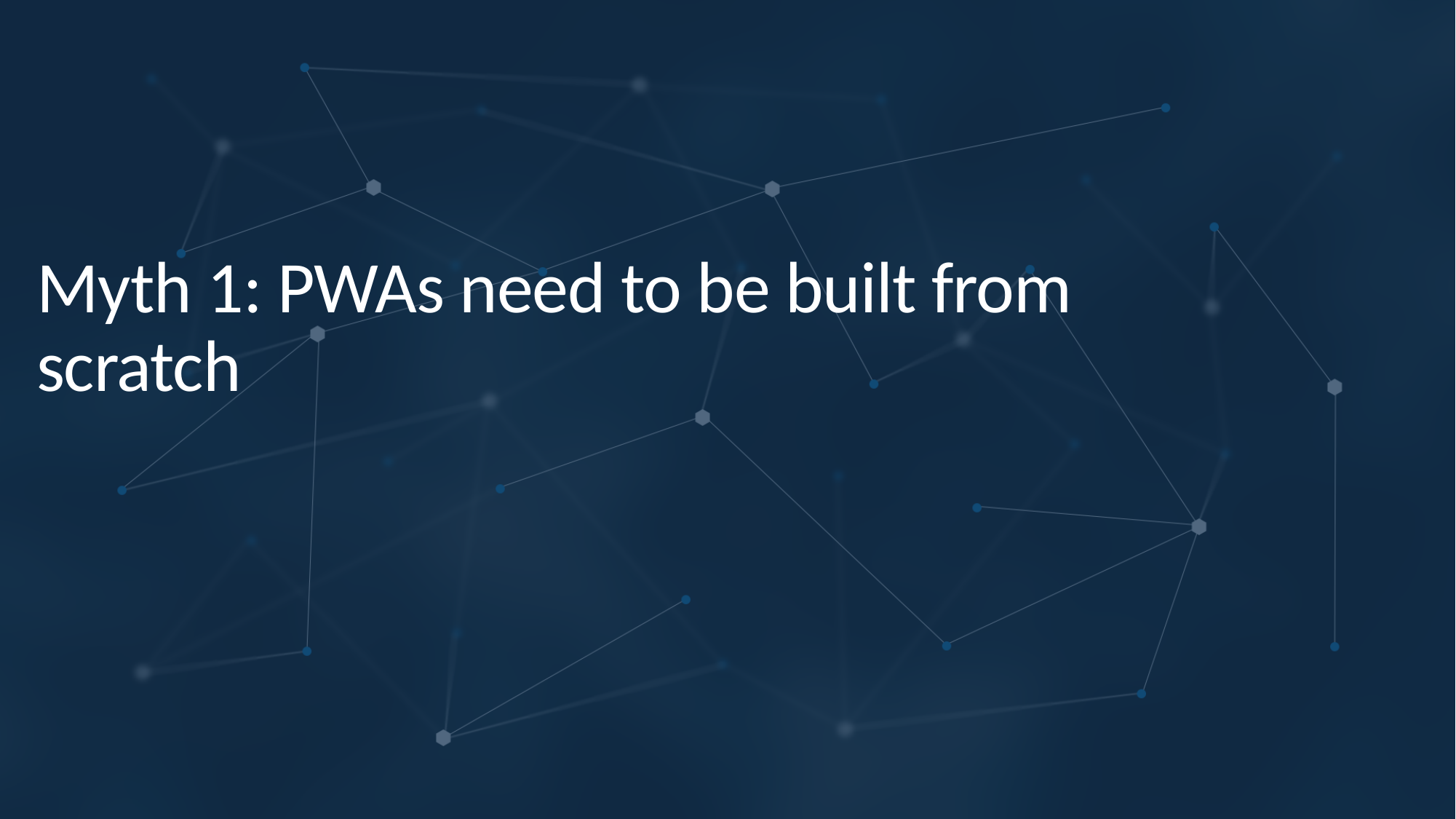

# Myth 1: PWAs need to be built from scratch